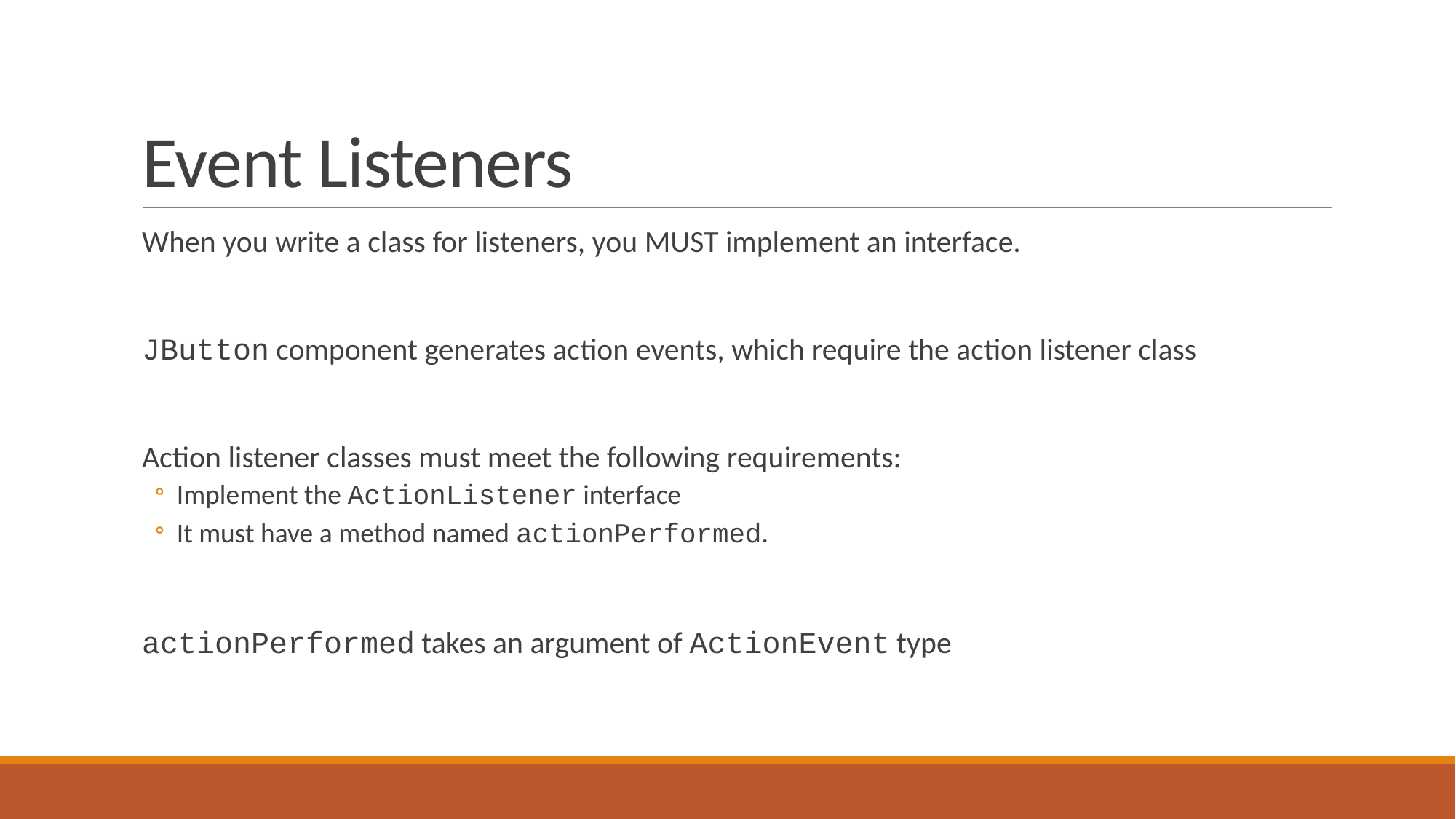

# Event Listeners
When you write a class for listeners, you MUST implement an interface.

JButton component generates action events, which require the action listener class

Action listener classes must meet the following requirements:
Implement the ActionListener interface
It must have a method named actionPerformed.

actionPerformed takes an argument of ActionEvent type